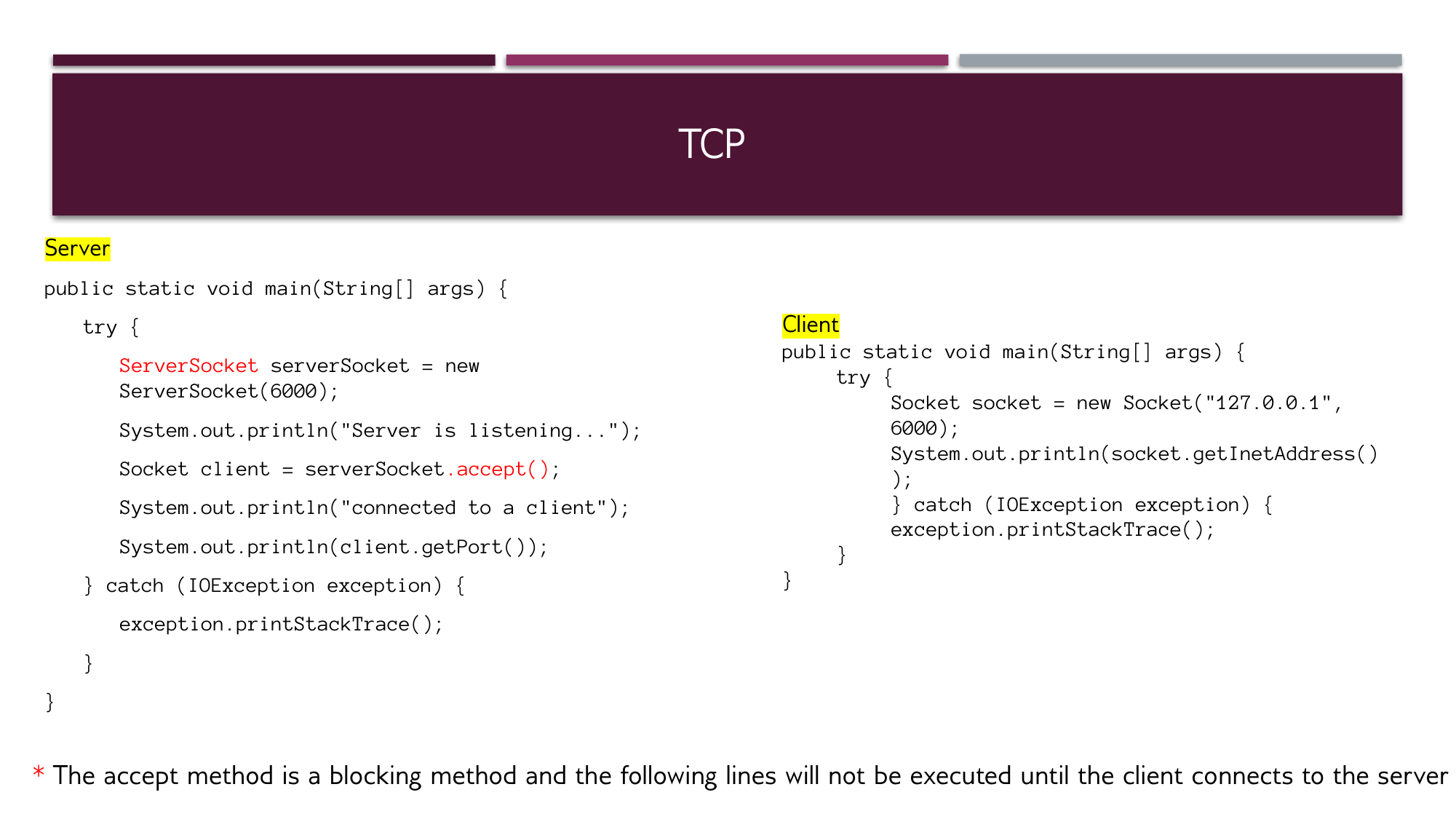

# TCP
Server
public static void main(String[] args) {
try {
	ServerSocket serverSocket = new ServerSocket(6000);
	System.out.println("Server is listening...");
	Socket client = serverSocket.accept();
	System.out.println("connected to a client");
	System.out.println(client.getPort());
} catch (IOException exception) {
	exception.printStackTrace();
}
}

Client
public static void main(String[] args) {
try {
Socket socket = new Socket("127.0.0.1", 6000);
System.out.println(socket.getInetAddress());
} catch (IOException exception) {
exception.printStackTrace();
}
}

* The accept method is a blocking method and the following lines will not be executed until the client connects to the server